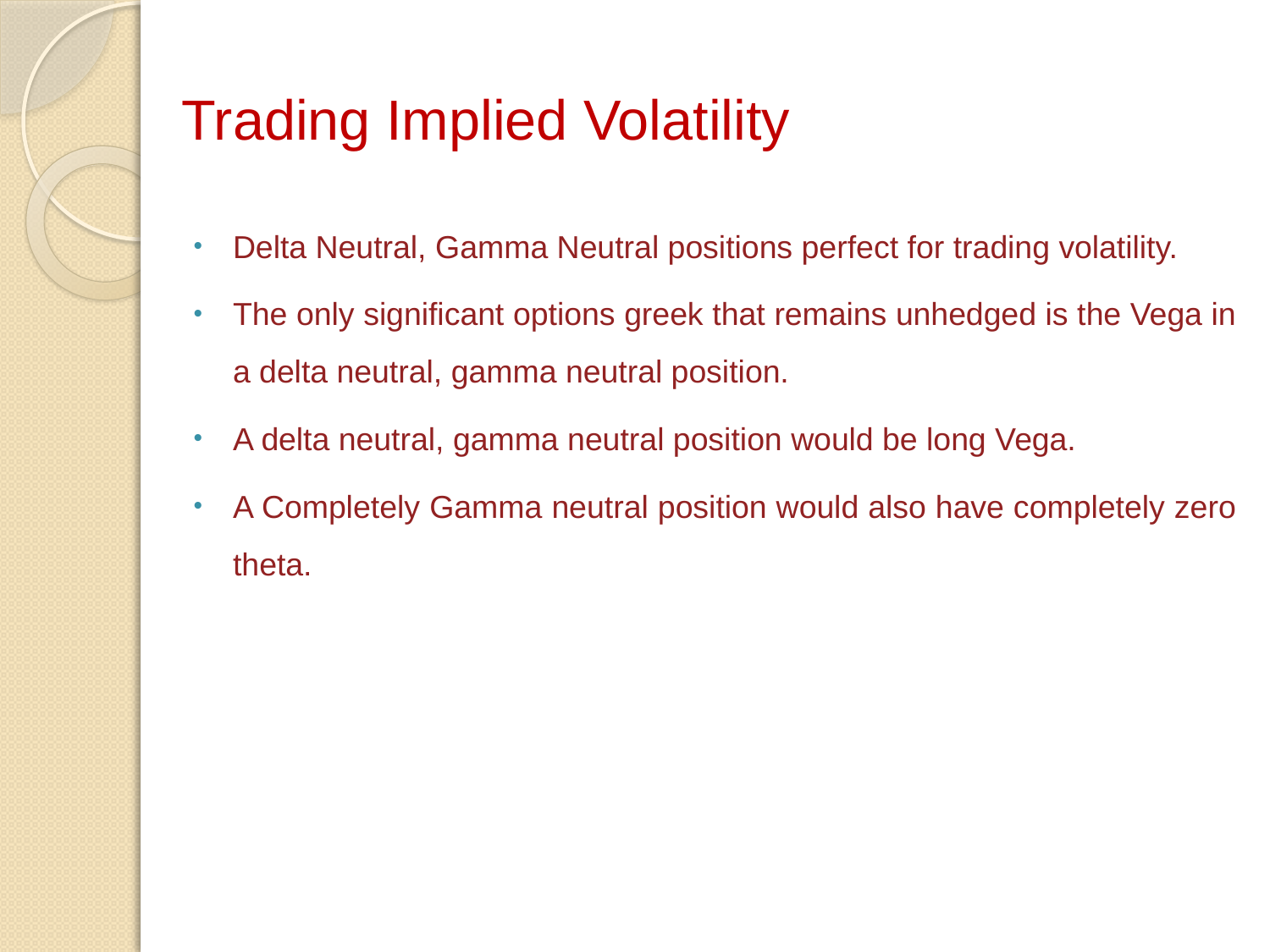

# Trading Implied Volatility
Delta Neutral, Gamma Neutral positions perfect for trading volatility.
The only significant options greek that remains unhedged is the Vega in a delta neutral, gamma neutral position.
A delta neutral, gamma neutral position would be long Vega.
A Completely Gamma neutral position would also have completely zero theta.